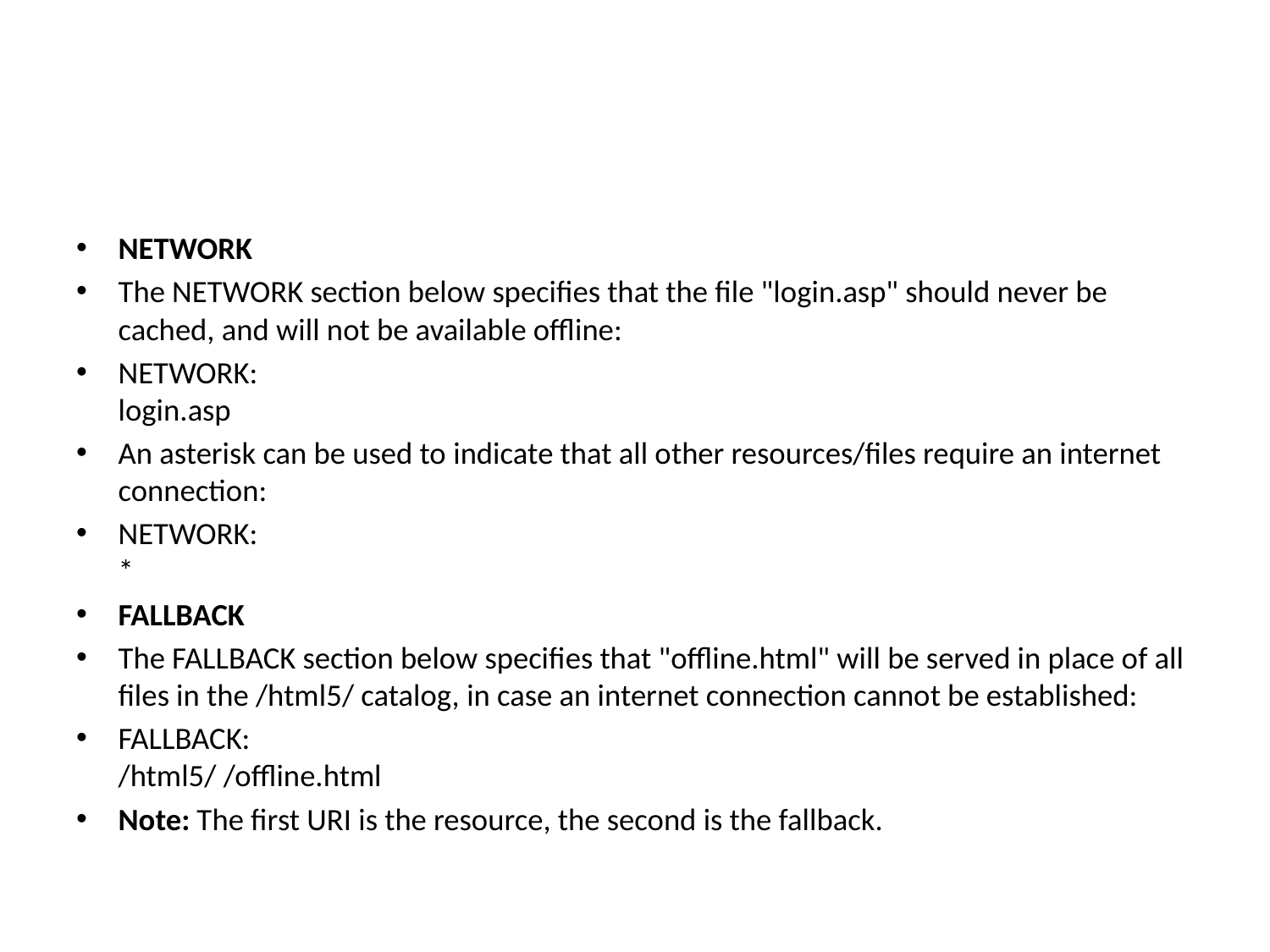

#
NETWORK
The NETWORK section below specifies that the file "login.asp" should never be cached, and will not be available offline:
NETWORK:
login.asp
An asterisk can be used to indicate that all other resources/files require an internet connection:
NETWORK:
*
FALLBACK
The FALLBACK section below specifies that "offline.html" will be served in place of all files in the /html5/ catalog, in case an internet connection cannot be established:
FALLBACK:
/html5/ /offline.html
Note: The first URI is the resource, the second is the fallback.